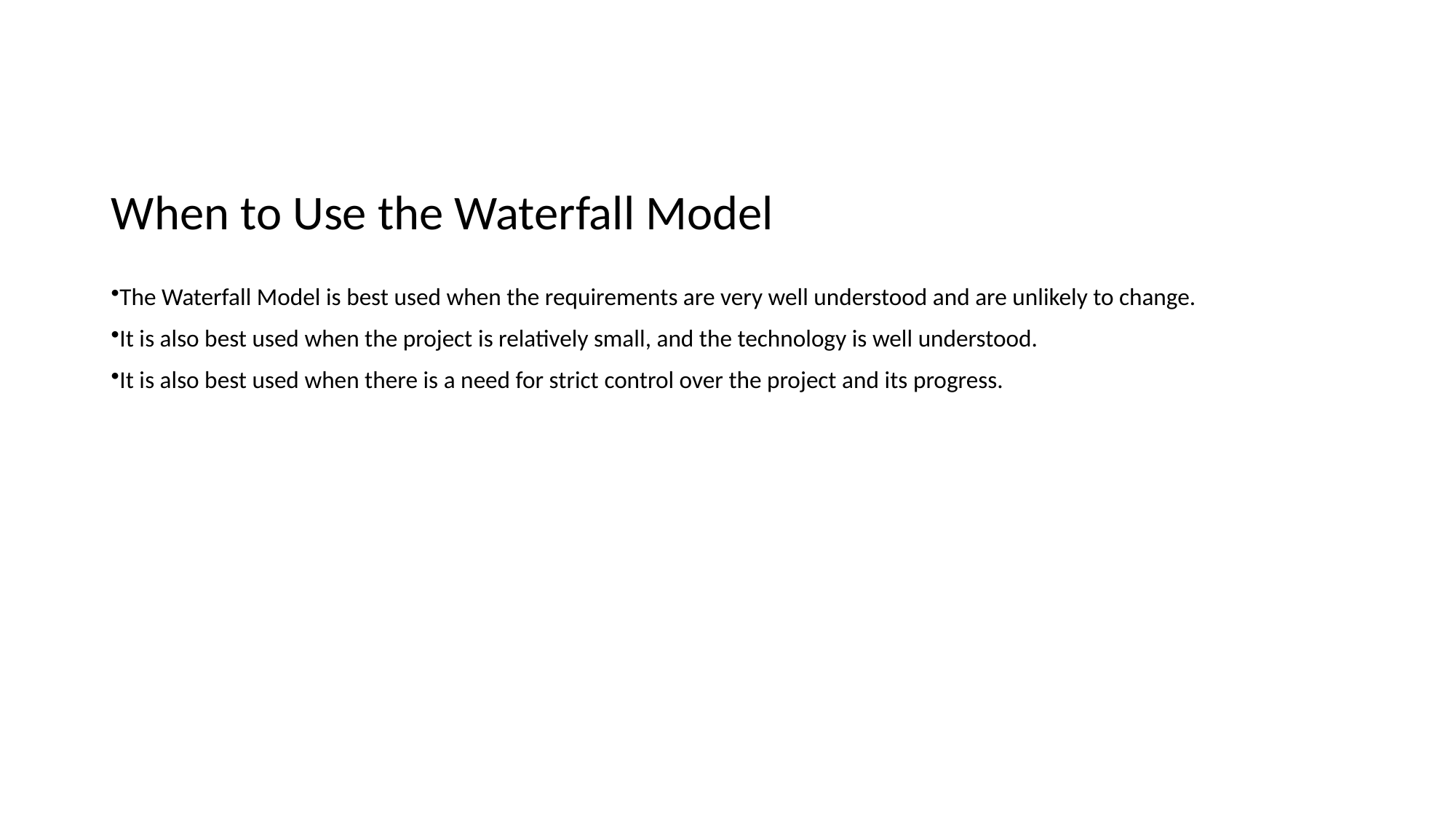

# When to Use the Waterfall Model
The Waterfall Model is best used when the requirements are very well understood and are unlikely to change.
It is also best used when the project is relatively small, and the technology is well understood.
It is also best used when there is a need for strict control over the project and its progress.